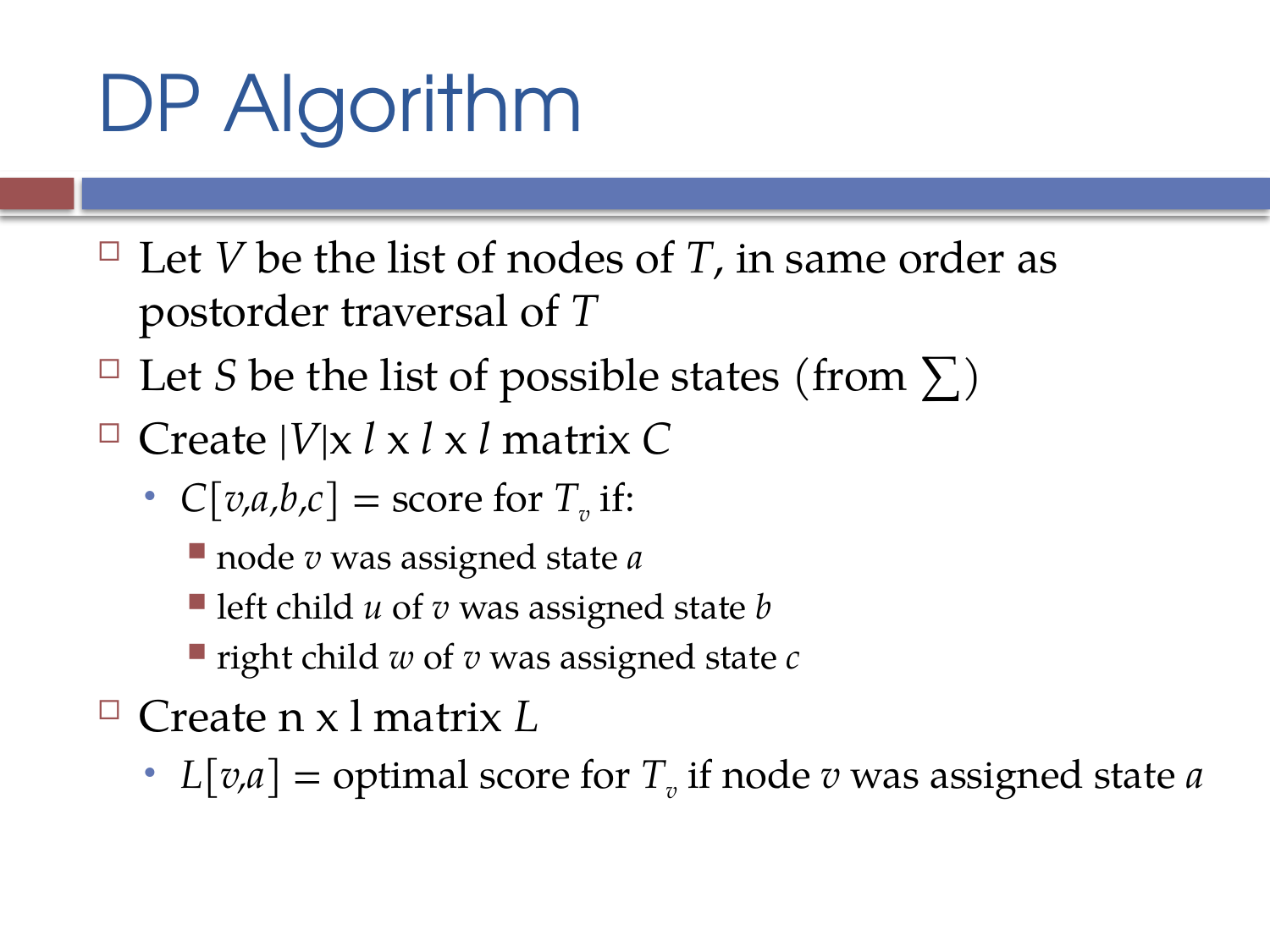

# DP Algorithm
Let V be the list of nodes of T, in same order as postorder traversal of T
Let S be the list of possible states (from ∑)
Create |V|x l x l x l matrix C
C[v,a,b,c] = score for Tv if:
node v was assigned state a
left child u of v was assigned state b
right child w of v was assigned state c
Create n x l matrix L
L[v,a] = optimal score for Tv if node v was assigned state a